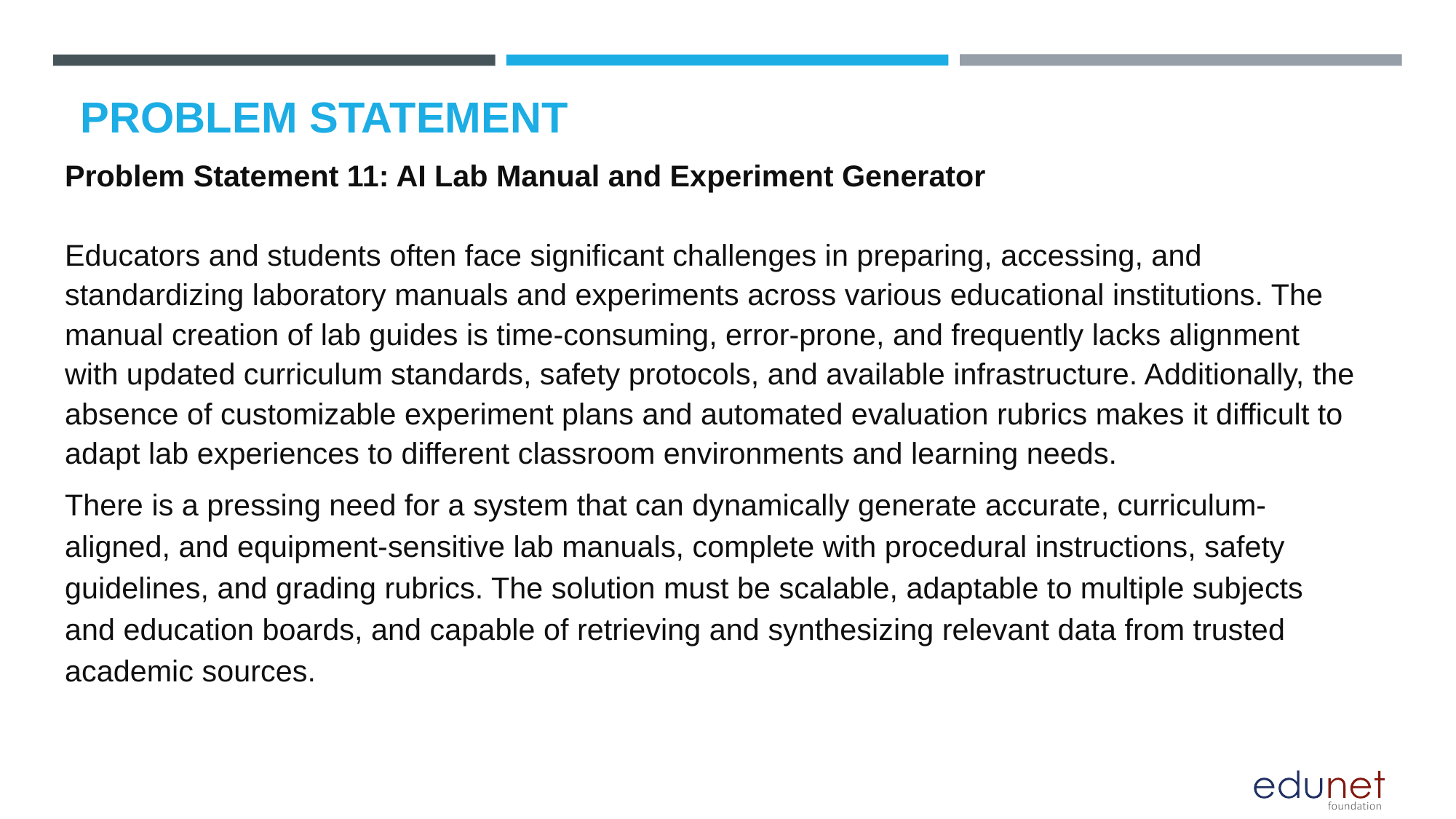

# PROBLEM STATEMENT
Problem Statement 11: AI Lab Manual and Experiment Generator

Educators and students often face significant challenges in preparing, accessing, and standardizing laboratory manuals and experiments across various educational institutions. The manual creation of lab guides is time-consuming, error-prone, and frequently lacks alignment with updated curriculum standards, safety protocols, and available infrastructure. Additionally, the absence of customizable experiment plans and automated evaluation rubrics makes it difficult to adapt lab experiences to different classroom environments and learning needs.
There is a pressing need for a system that can dynamically generate accurate, curriculum-aligned, and equipment-sensitive lab manuals, complete with procedural instructions, safety guidelines, and grading rubrics. The solution must be scalable, adaptable to multiple subjects and education boards, and capable of retrieving and synthesizing relevant data from trusted academic sources.